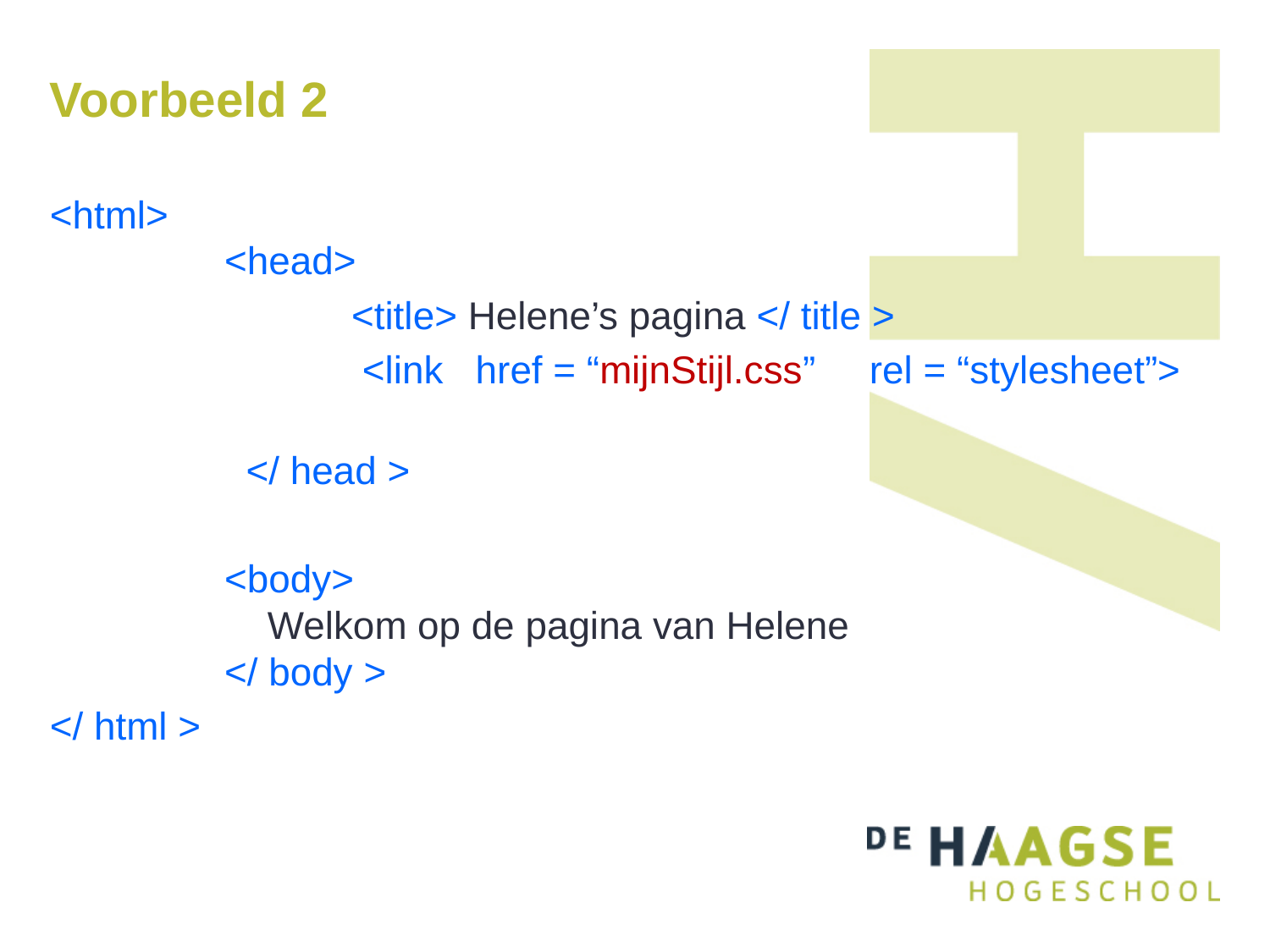

# Voorbeeld 2
<html>
	<head>
			<title> Helene’s pagina </ title >
			 <link   href = “mijnStijl.css”     rel = “stylesheet”>
	  </ head >

		<body>
	    Welkom op de pagina van Helene
	</ body >
</ html >